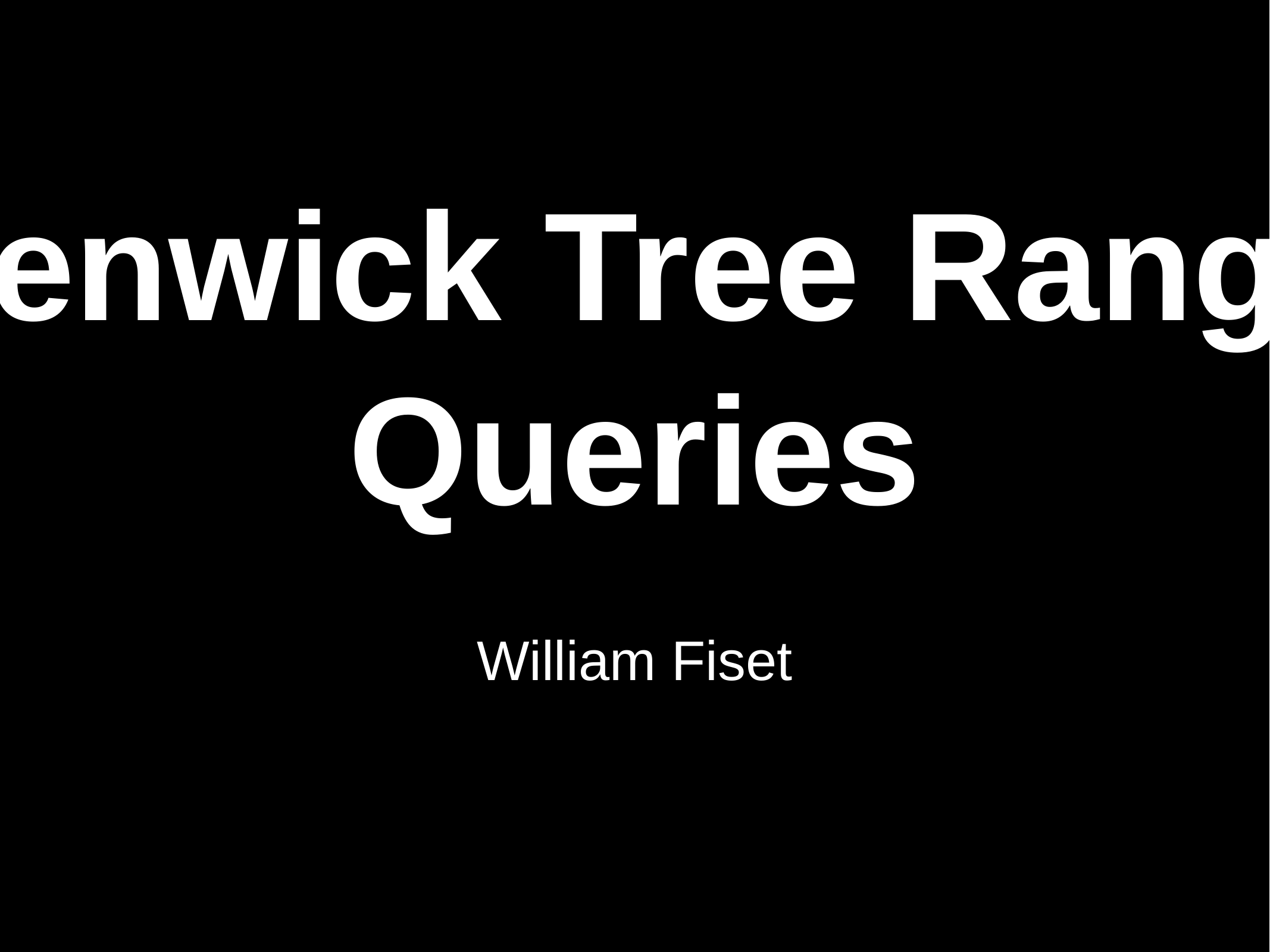

# Fenwick Tree Range Queries
William Fiset